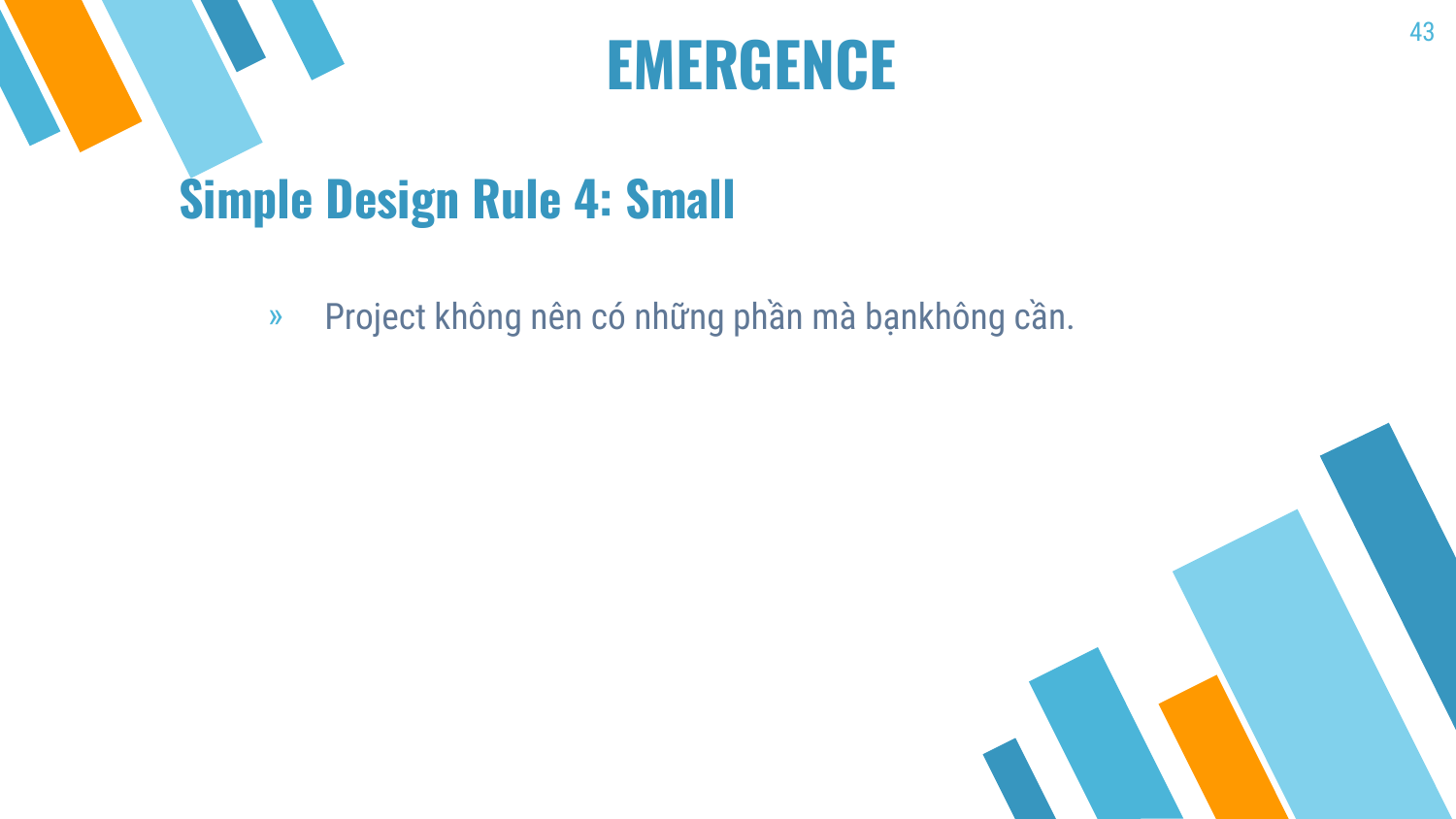

43
# EMERGENCE
Simple Design Rule 4: Small

Project không nên có những phần mà bạnkhông cần.